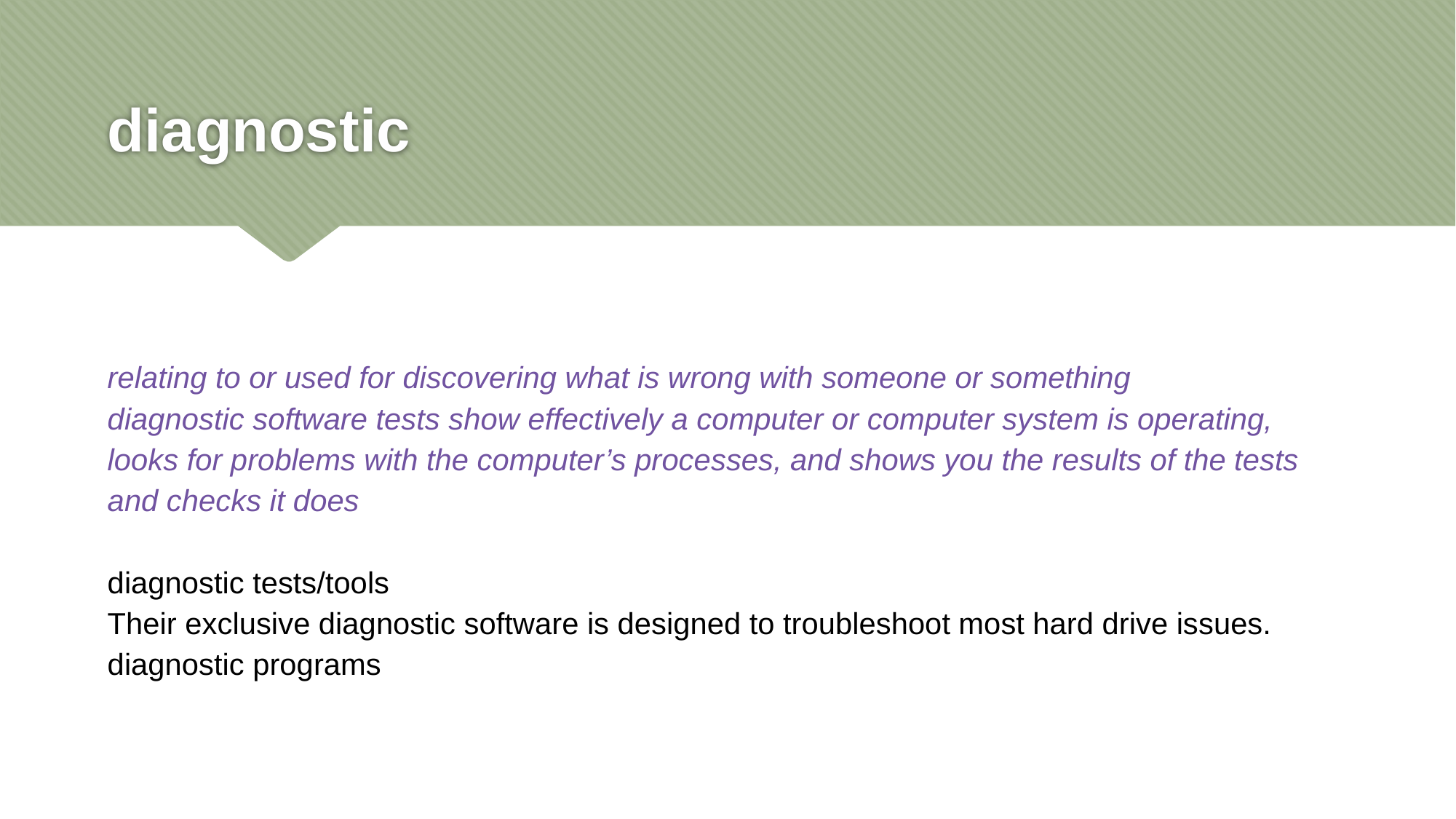

# diagnostic
relating to or used for discovering what is wrong with someone or something
diagnostic software tests show effectively a computer or computer system is operating, looks for problems with the computer’s processes, and shows you the results of the tests and checks it does

diagnostic tests/tools
Their exclusive diagnostic software is designed to troubleshoot most hard drive issues.
diagnostic programs